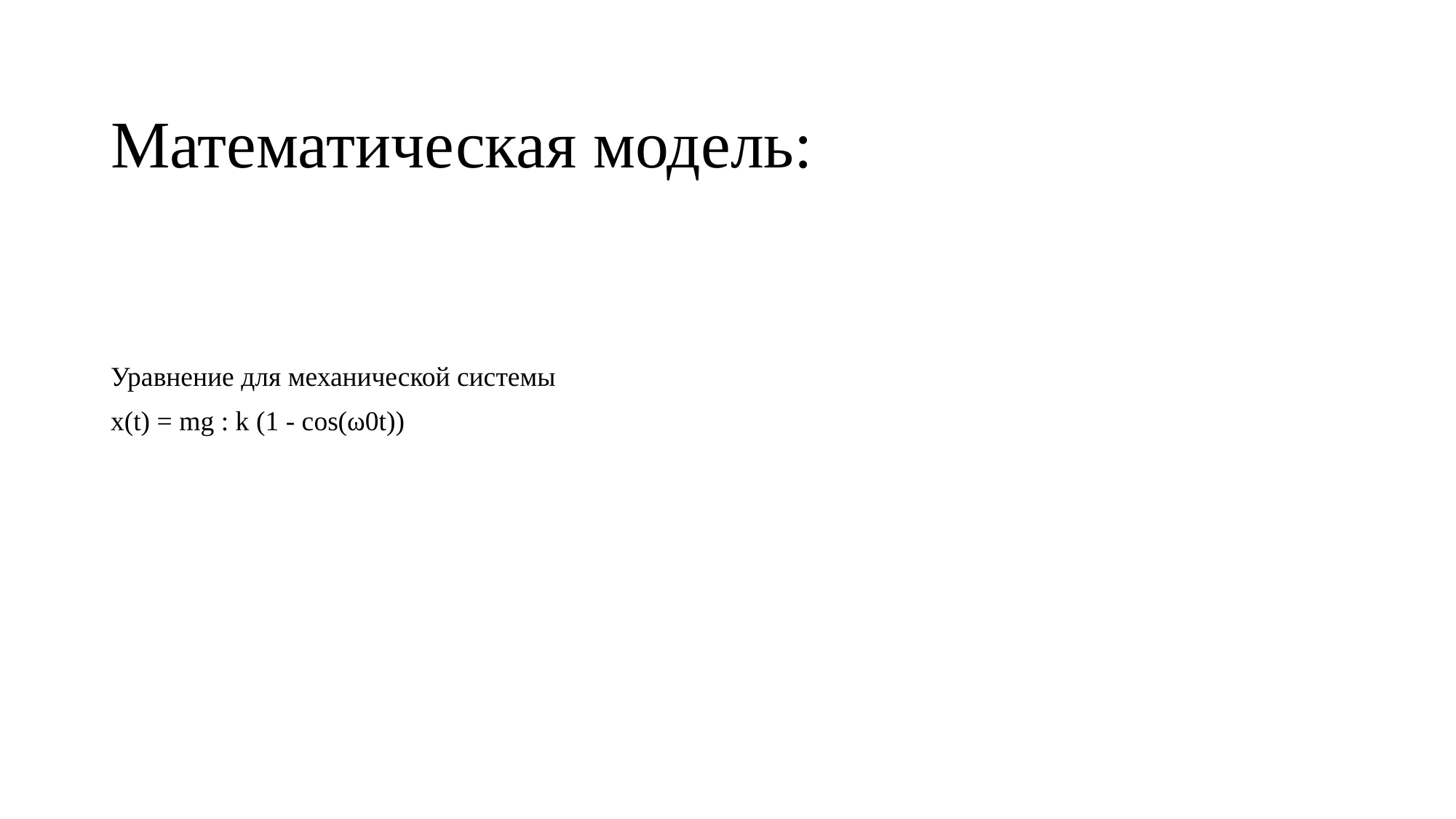

Математическая модель:
Уравнение для механической системы
x(t) = mg : k (1 - cos(ω0t))